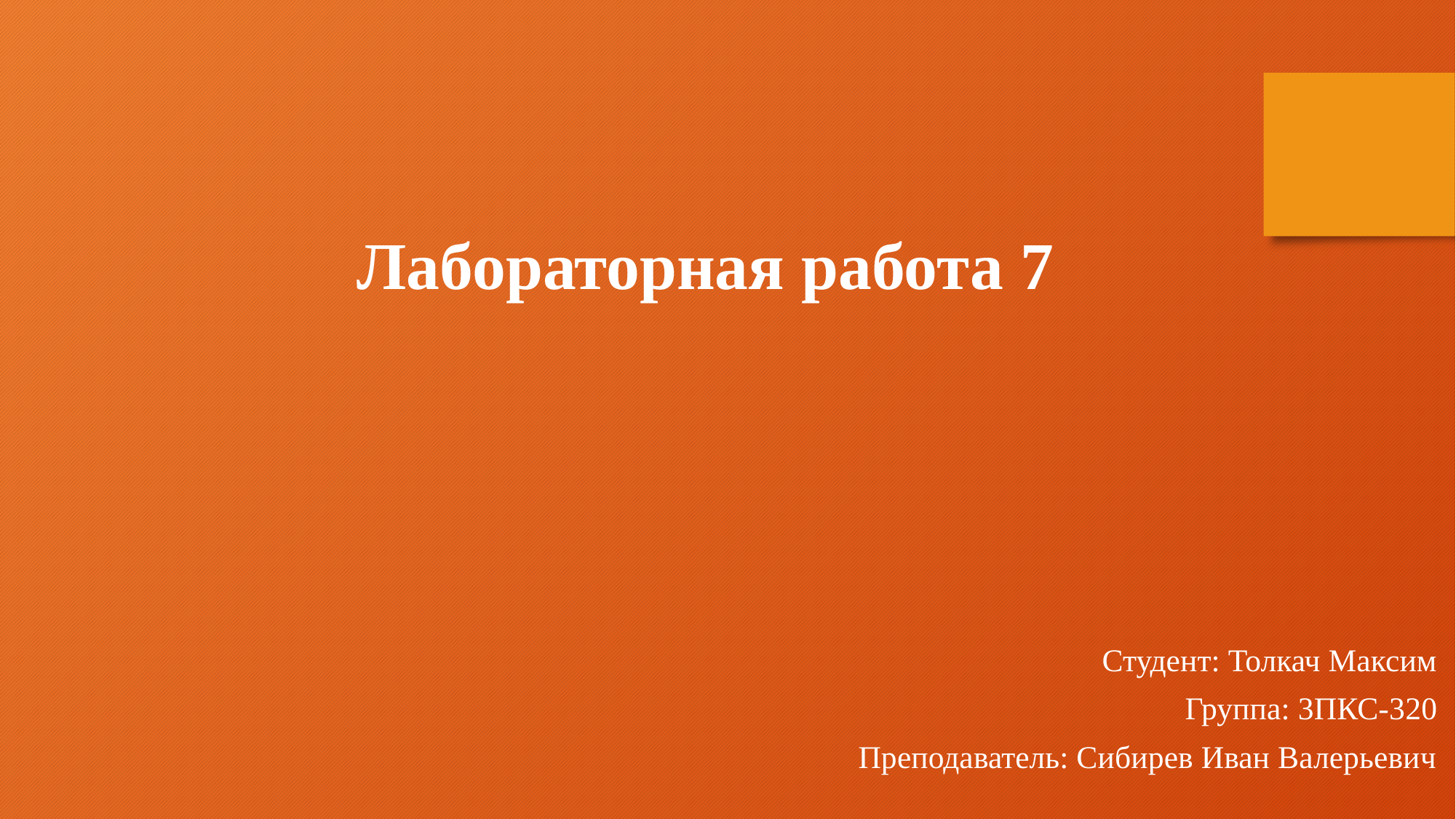

Лабораторная работа 7
Студент: Толкач Максим
Группа: 3ПКС-320
Преподаватель: Сибирев Иван Валерьевич